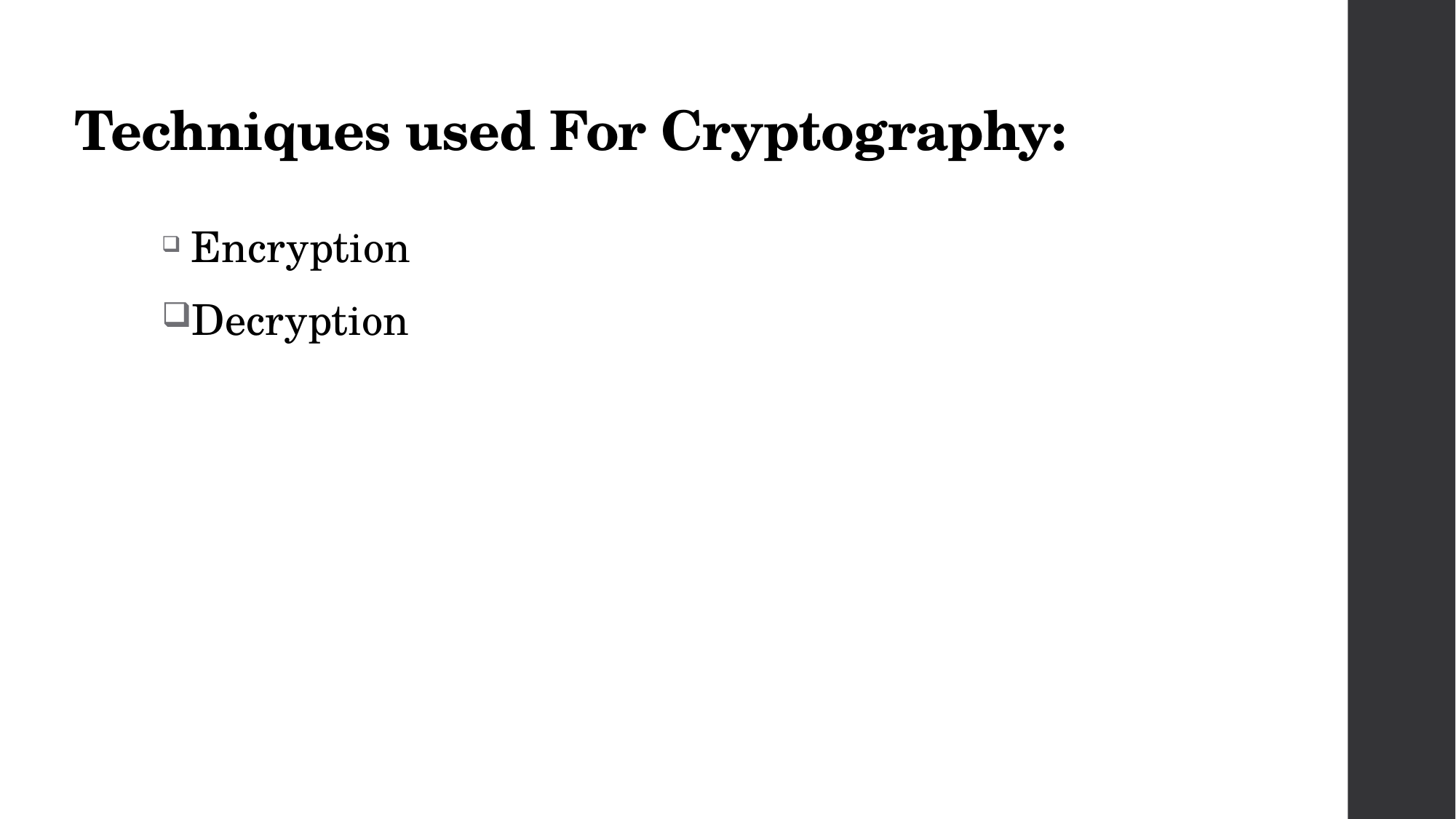

# Techniques used For Cryptography:
 Encryption
Decryption